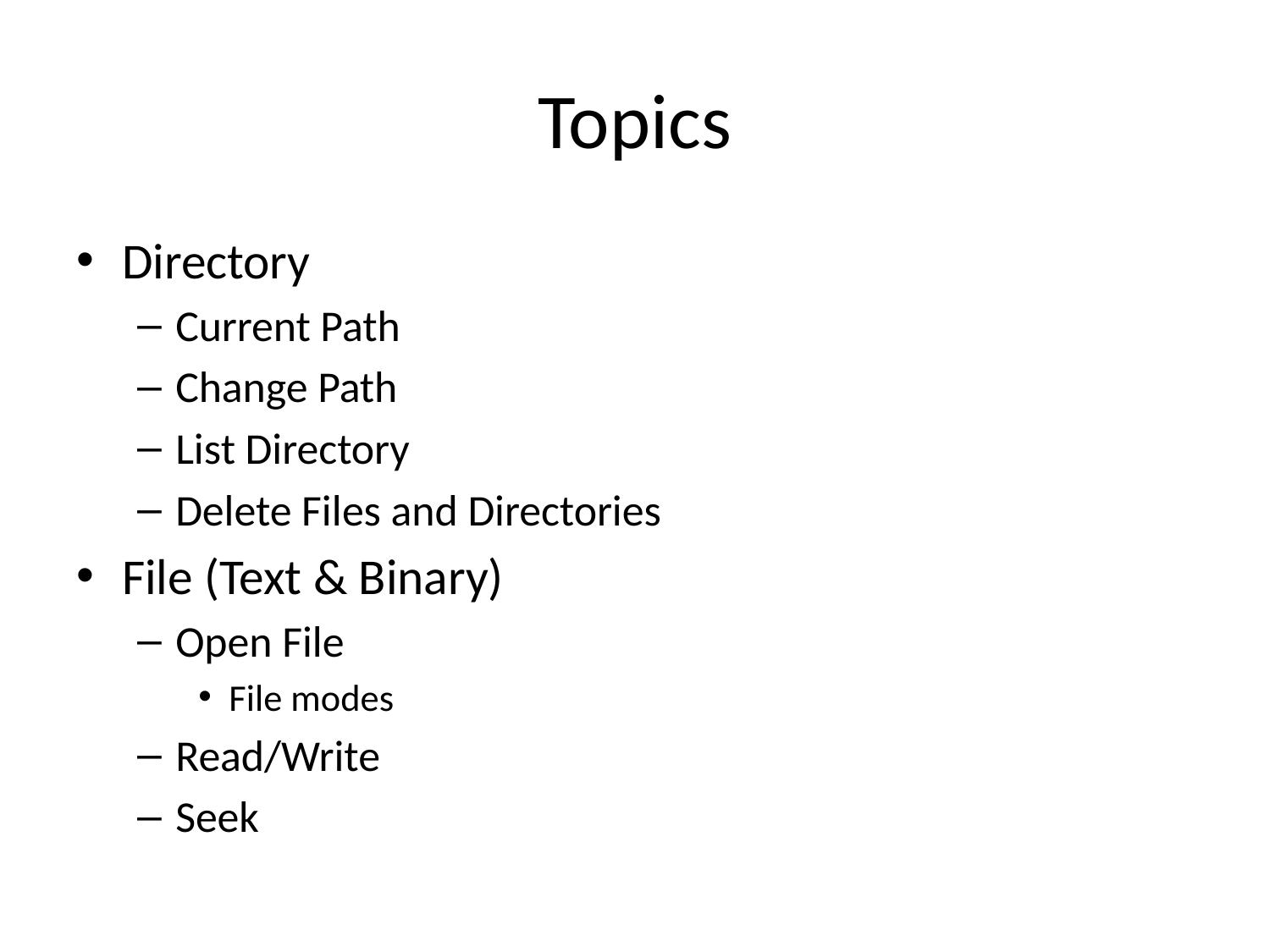

# Topics
Directory
Current Path
Change Path
List Directory
Delete Files and Directories
File (Text & Binary)
Open File
File modes
Read/Write
Seek